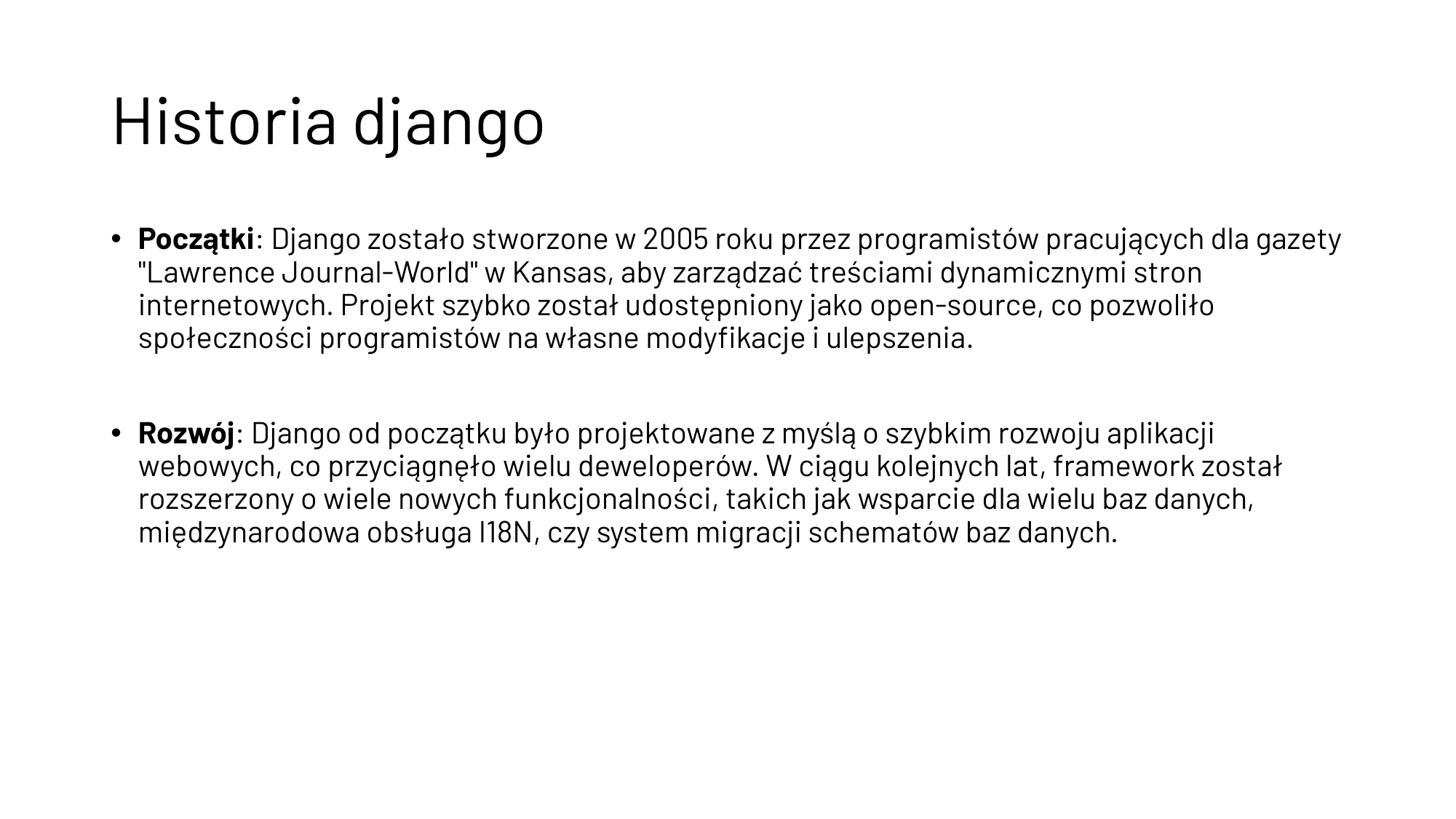

# Historia django
Początki: Django zostało stworzone w 2005 roku przez programistów pracujących dla gazety "Lawrence Journal-World" w Kansas, aby zarządzać treściami dynamicznymi stron internetowych. Projekt szybko został udostępniony jako open-source, co pozwoliło społeczności programistów na własne modyfikacje i ulepszenia.

Rozwój: Django od początku było projektowane z myślą o szybkim rozwoju aplikacji webowych, co przyciągnęło wielu deweloperów. W ciągu kolejnych lat, framework został rozszerzony o wiele nowych funkcjonalności, takich jak wsparcie dla wielu baz danych, międzynarodowa obsługa I18N, czy system migracji schematów baz danych.